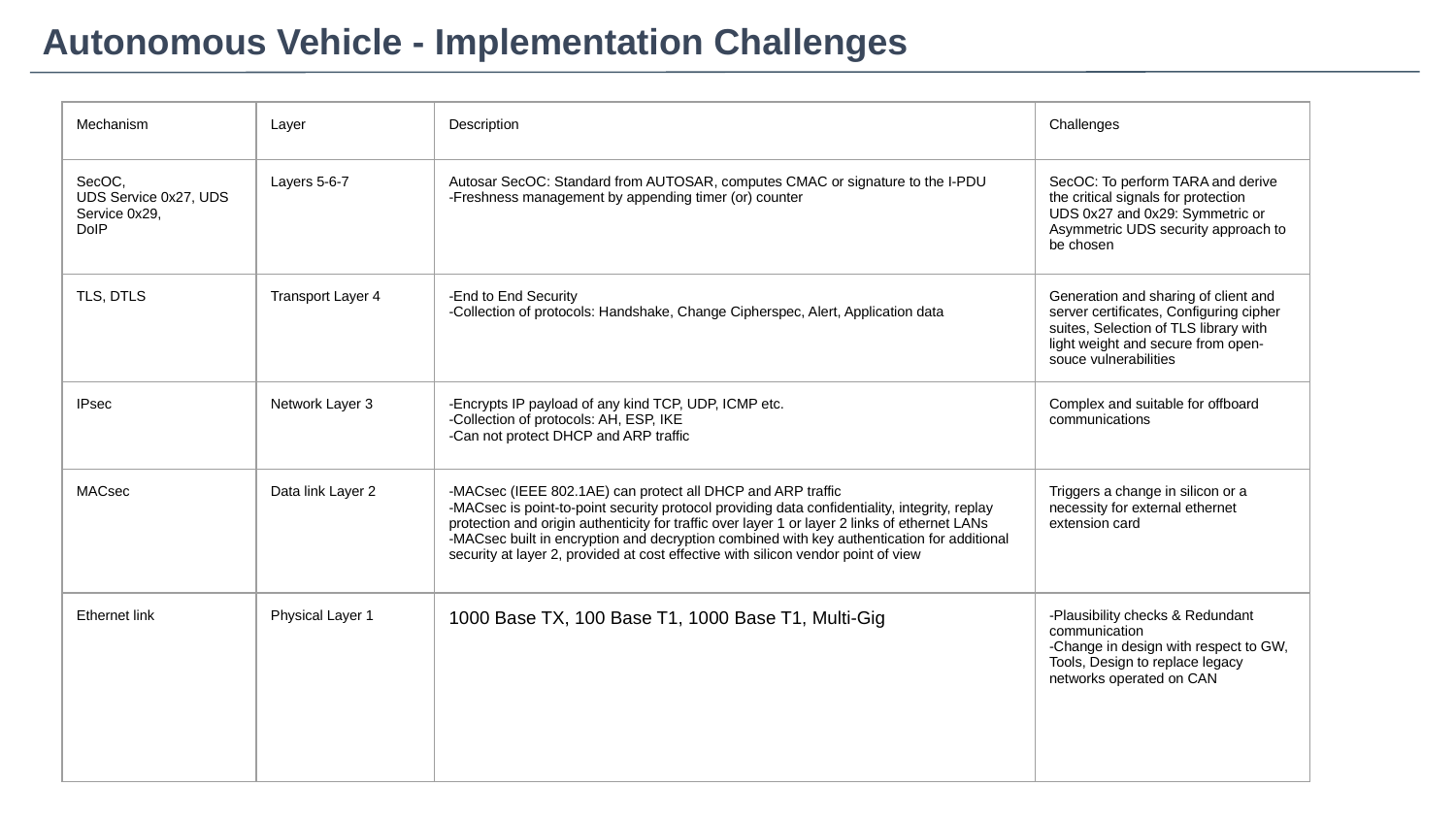

Autonomous Vehicle - Implementation Challenges

| Mechanism | Layer | Description | Challenges |
| --- | --- | --- | --- |
| SecOC, UDS Service 0x27, UDS Service 0x29, DoIP | Layers 5-6-7 | Autosar SecOC: Standard from AUTOSAR, computes CMAC or signature to the I-PDU -Freshness management by appending timer (or) counter | SecOC: To perform TARA and derive the critical signals for protection UDS 0x27 and 0x29: Symmetric or Asymmetric UDS security approach to be chosen |
| TLS, DTLS | Transport Layer 4 | -End to End Security -Collection of protocols: Handshake, Change Cipherspec, Alert, Application data | Generation and sharing of client and server certificates, Configuring cipher suites, Selection of TLS library with light weight and secure from open-souce vulnerabilities |
| IPsec | Network Layer 3 | -Encrypts IP payload of any kind TCP, UDP, ICMP etc. -Collection of protocols: AH, ESP, IKE -Can not protect DHCP and ARP traffic | Complex and suitable for offboard communications |
| MACsec | Data link Layer 2 | -MACsec (IEEE 802.1AE) can protect all DHCP and ARP traffic -MACsec is point-to-point security protocol providing data confidentiality, integrity, replay protection and origin authenticity for traffic over layer 1 or layer 2 links of ethernet LANs -MACsec built in encryption and decryption combined with key authentication for additional security at layer 2, provided at cost effective with silicon vendor point of view | Triggers a change in silicon or a necessity for external ethernet extension card |
| Ethernet link | Physical Layer 1 | 1000 Base TX, 100 Base T1, 1000 Base T1, Multi-Gig | -Plausibility checks & Redundant communication -Change in design with respect to GW, Tools, Design to replace legacy networks operated on CAN |